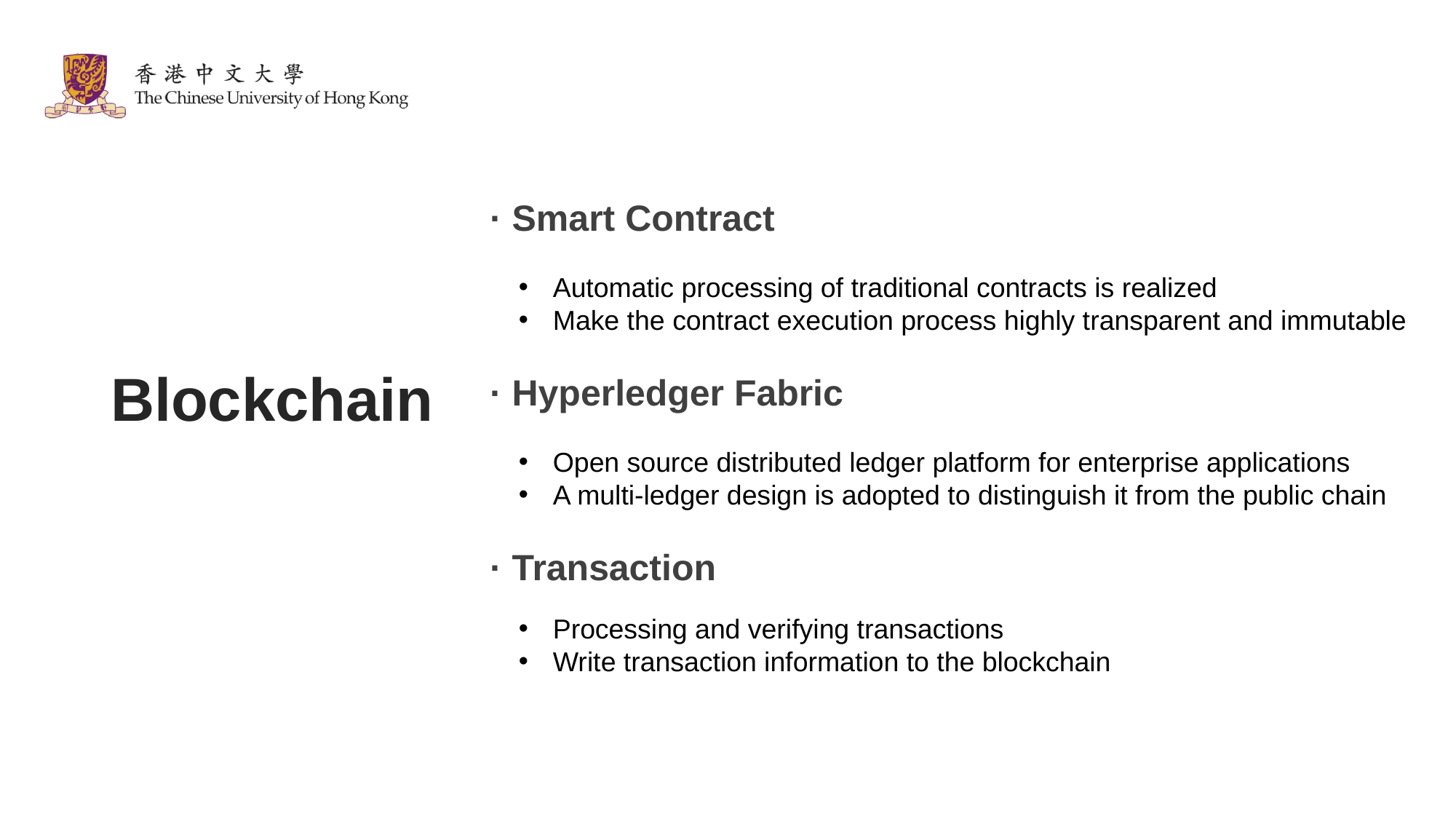

· Smart Contract

· Hyperledger Fabric

· Transaction
Automatic processing of traditional contracts is realized
Make the contract execution process highly transparent and immutable
Blockchain
Open source distributed ledger platform for enterprise applications
A multi-ledger design is adopted to distinguish it from the public chain
Processing and verifying transactions
Write transaction information to the blockchain